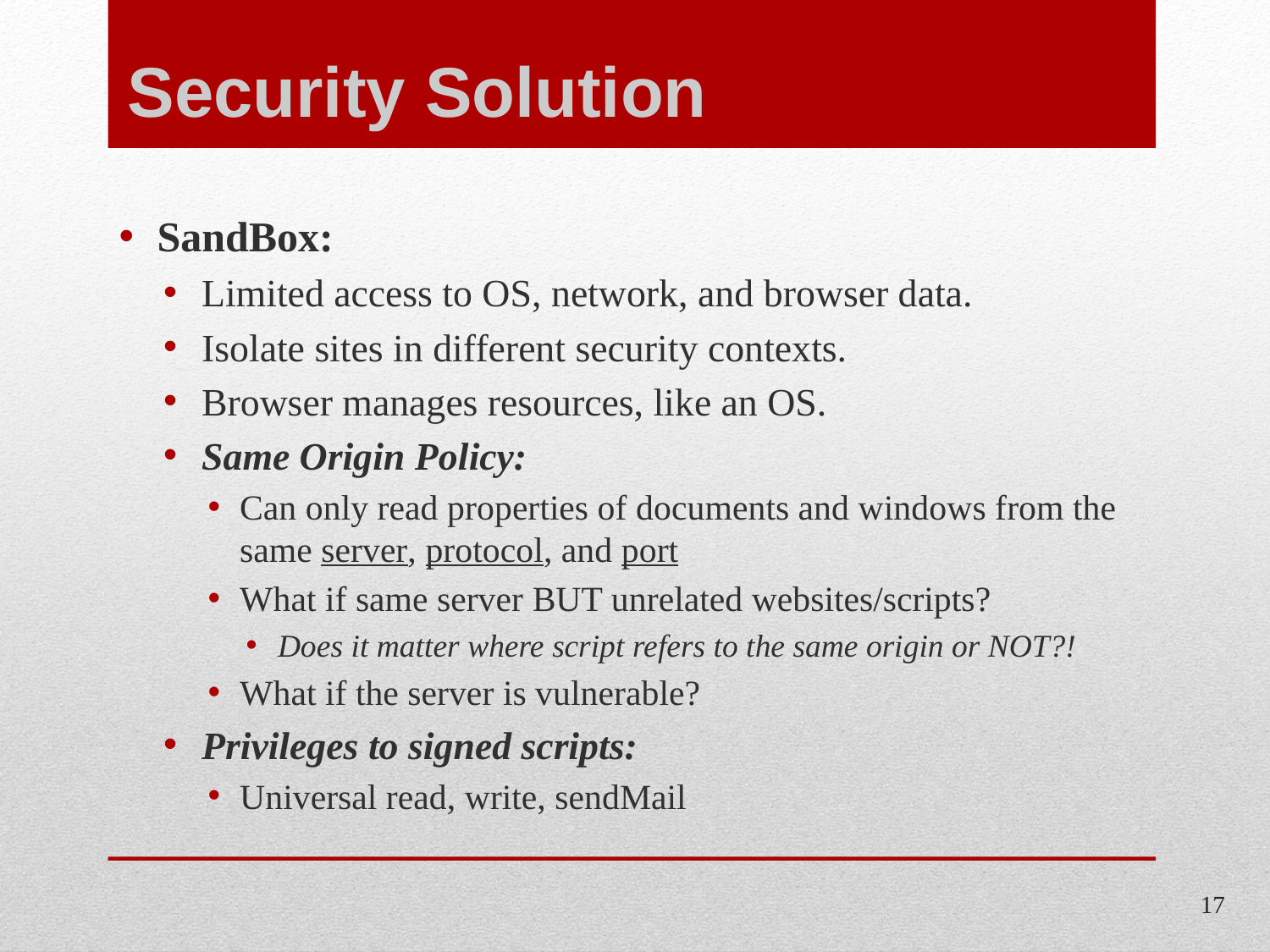

# Security Solution
SandBox:
Limited access to OS, network, and browser data.
Isolate sites in different security contexts.
Browser manages resources, like an OS.
Same Origin Policy:
Can only read properties of documents and windows from the same server, protocol, and port
What if same server BUT unrelated websites/scripts?
Does it matter where script refers to the same origin or NOT?!
What if the server is vulnerable?
Privileges to signed scripts:
Universal read, write, sendMail
17